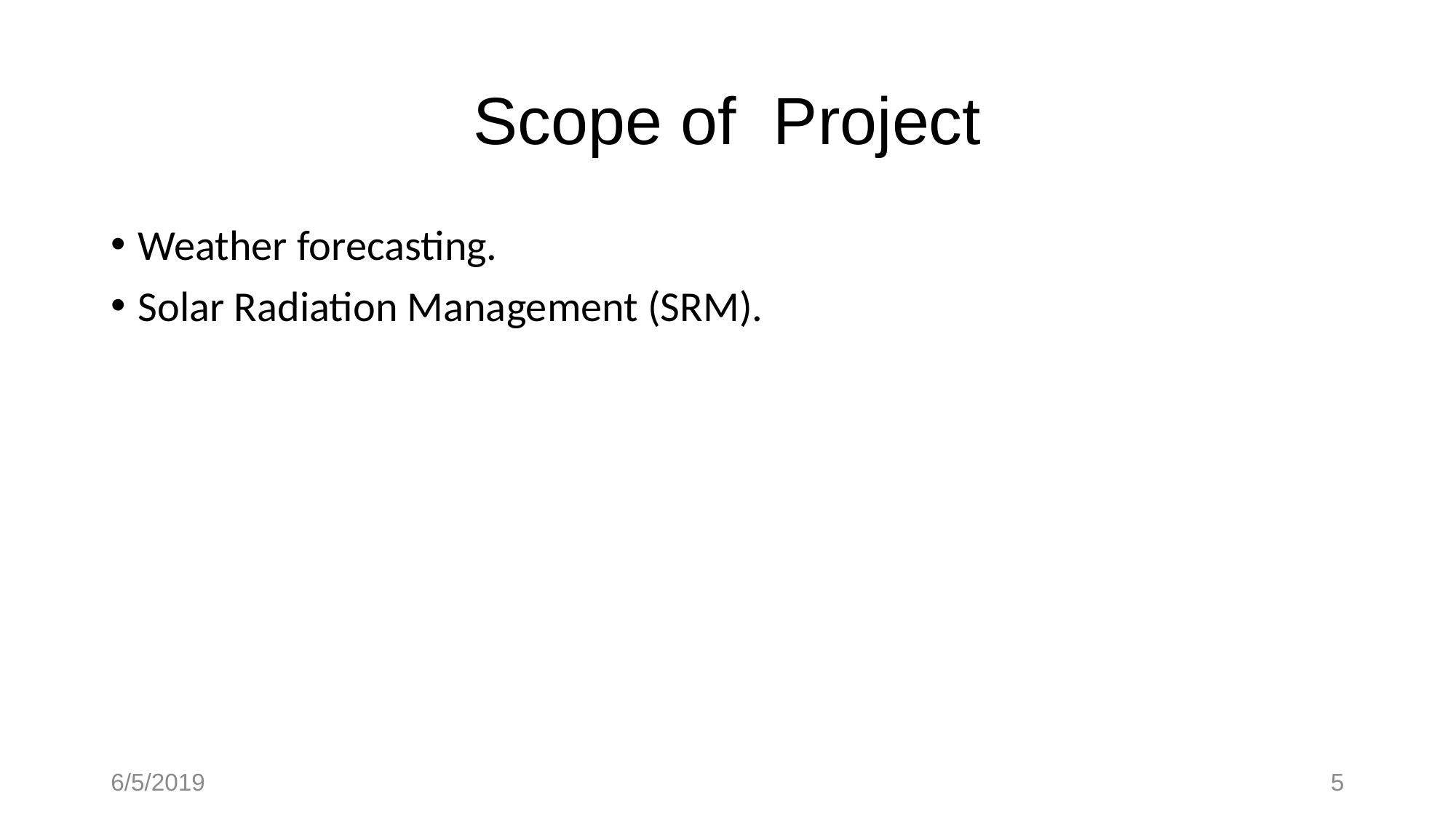

# Scope of  Project
Weather forecasting.
Solar Radiation Management (SRM).
6/5/2019
5